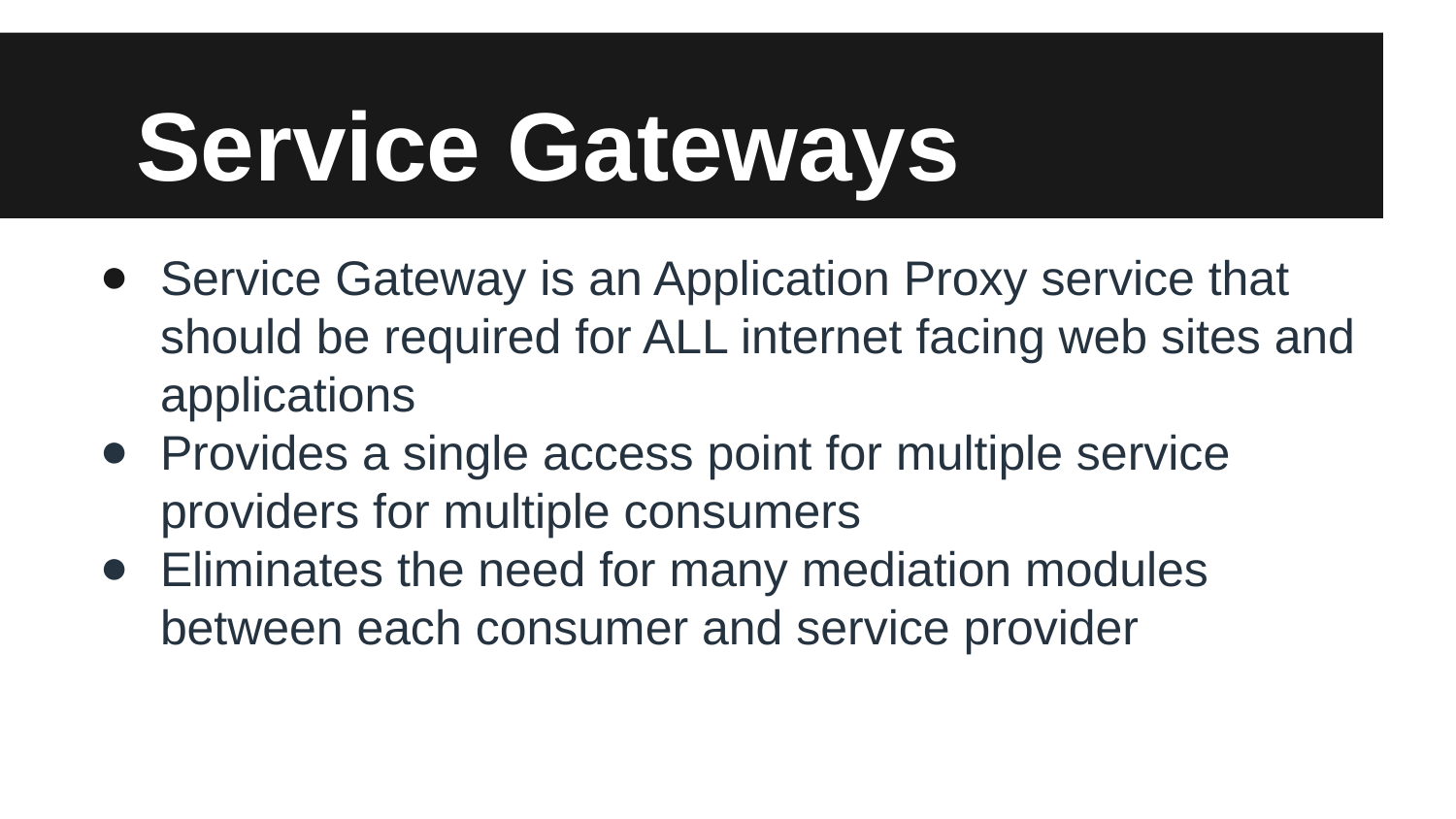

# Service Gateways
Service Gateway is an Application Proxy service that should be required for ALL internet facing web sites and applications
Provides a single access point for multiple service providers for multiple consumers
Eliminates the need for many mediation modules between each consumer and service provider